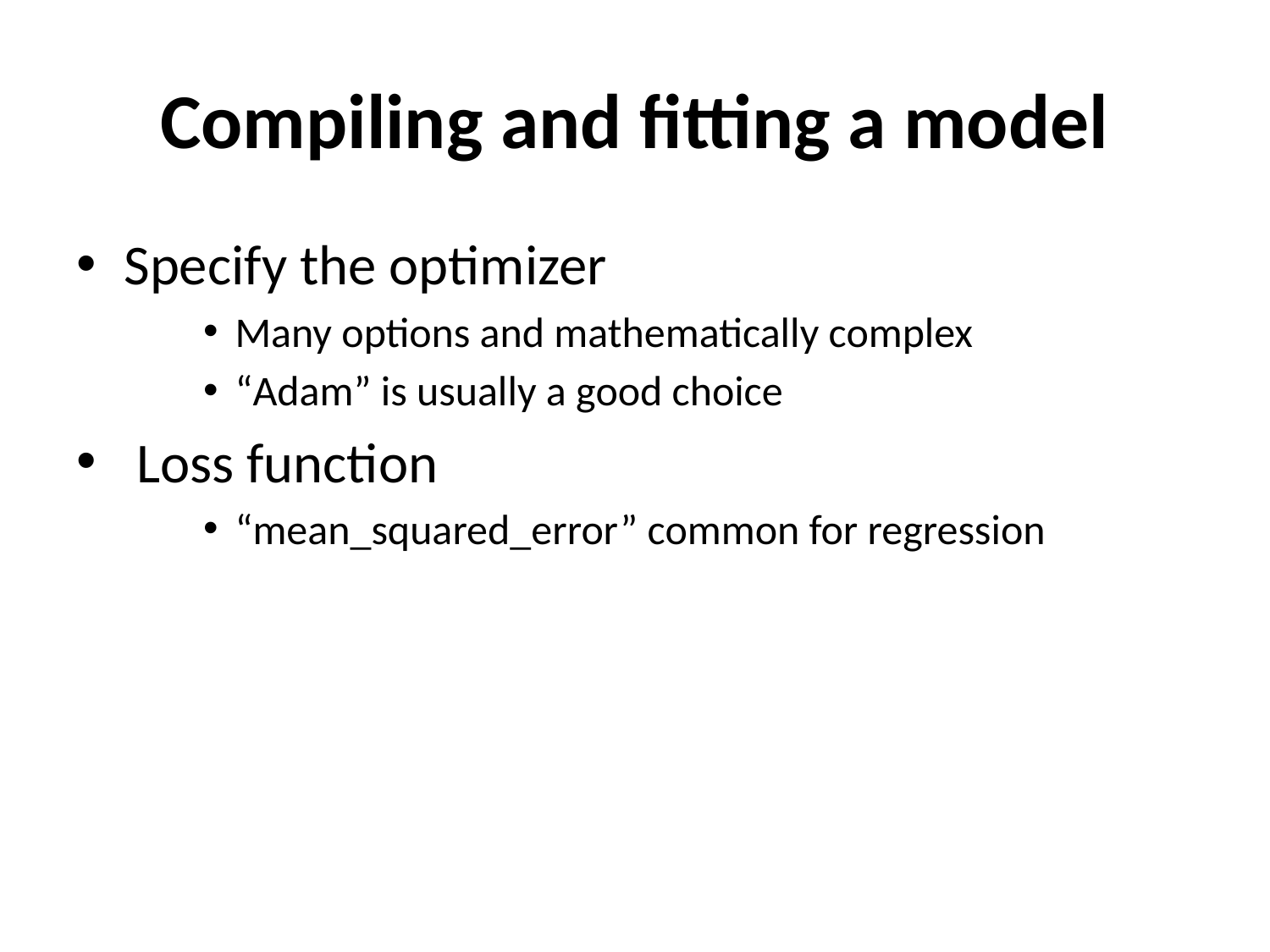

# Compiling and fitting a model
Specify the optimizer
Many options and mathematically complex
“Adam” is usually a good choice
 Loss function
“mean_squared_error” common for regression